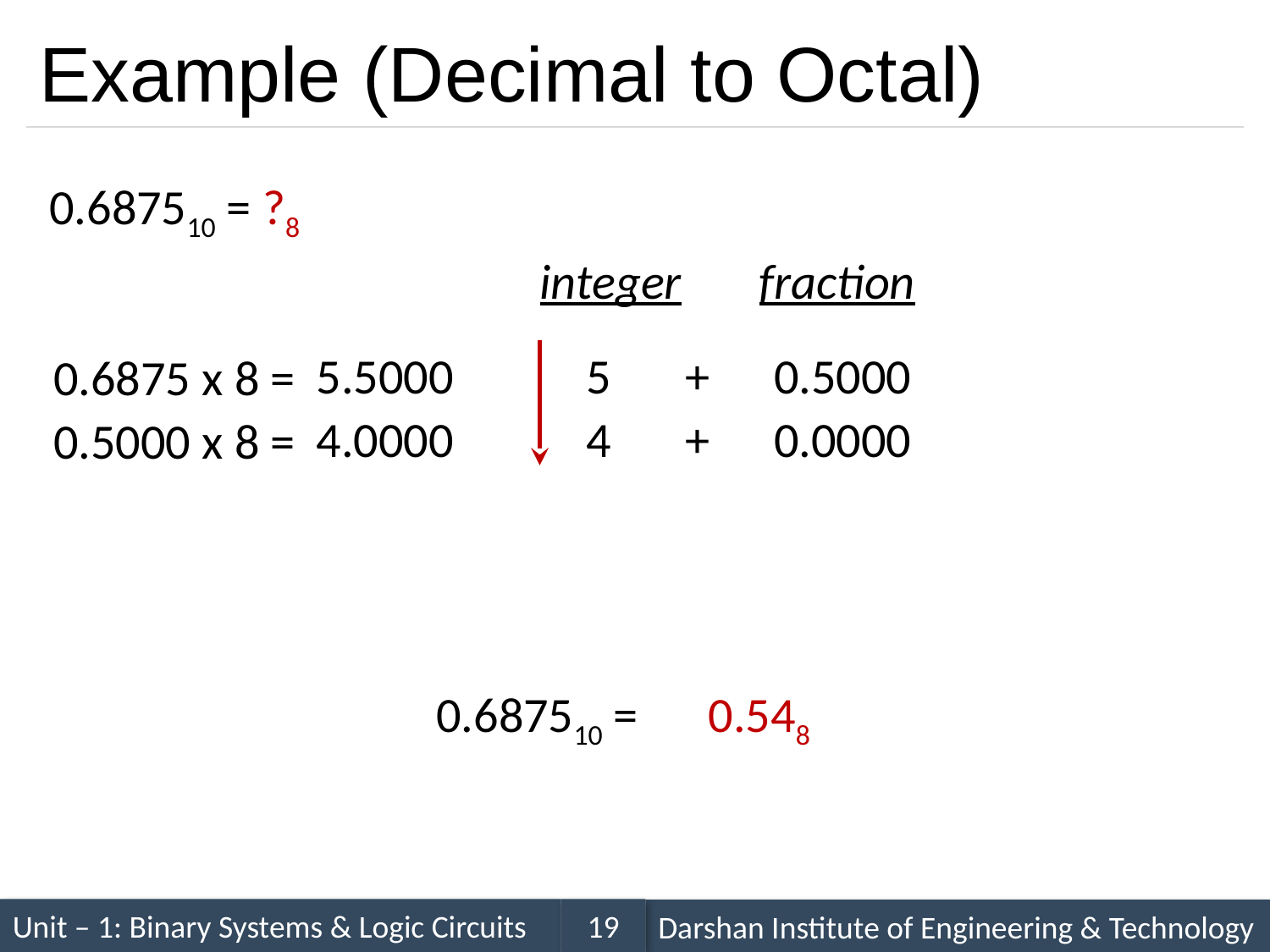

# Example (Decimal to Octal)
0.687510 = ?8
integer
fraction
5.5000
5
+
0.5000
0.6875 x 8 =
4.0000
4
+
0.0000
0.5000 x 8 =
0.687510 =
0.548